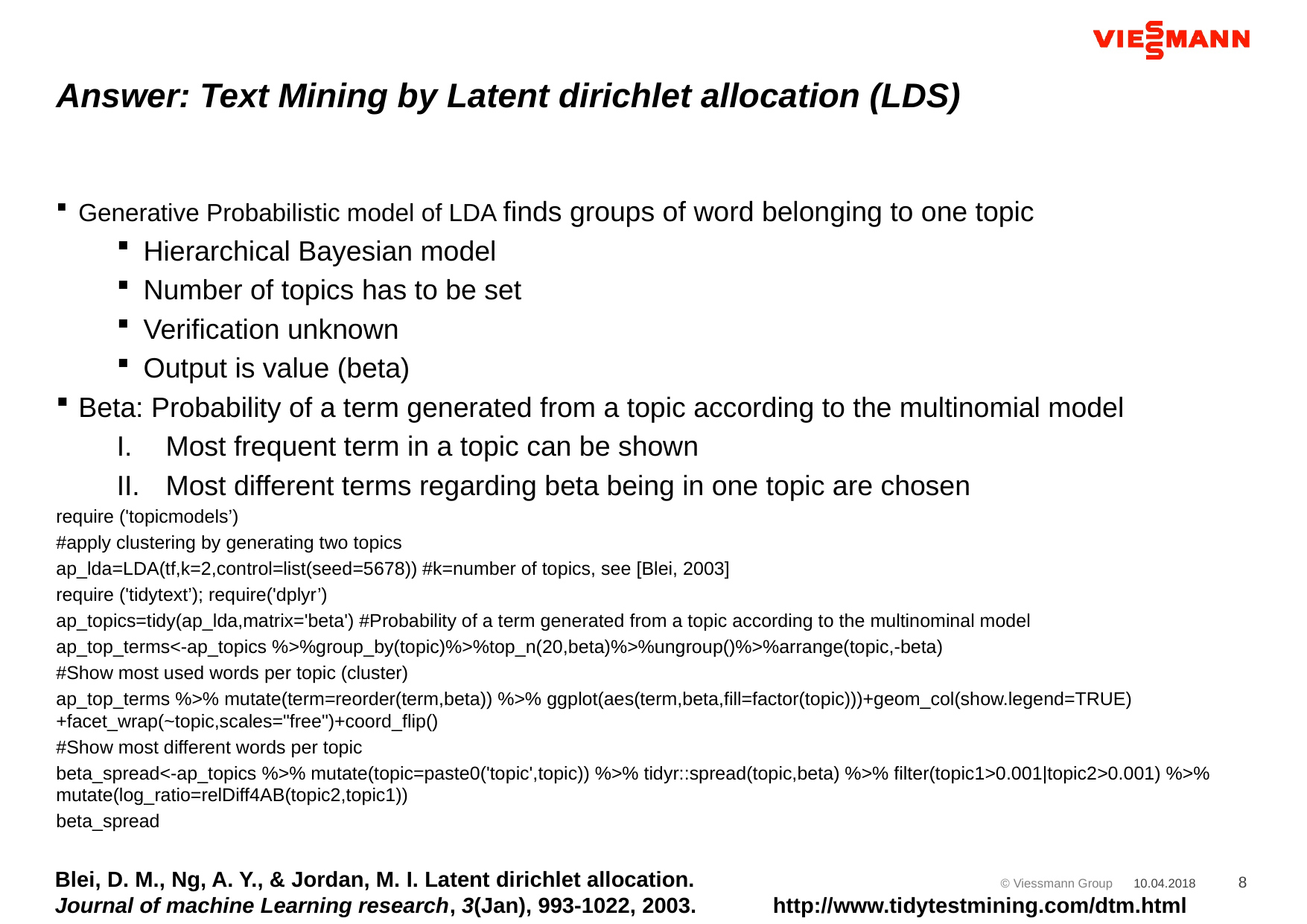

# Answer: Text Mining by Latent dirichlet allocation (LDS)
Generative Probabilistic model of LDA finds groups of word belonging to one topic
Hierarchical Bayesian model
Number of topics has to be set
Verification unknown
Output is value (beta)
Beta: Probability of a term generated from a topic according to the multinomial model
Most frequent term in a topic can be shown
Most different terms regarding beta being in one topic are chosen
require ('topicmodels’)
#apply clustering by generating two topics
ap_lda=LDA(tf,k=2,control=list(seed=5678)) #k=number of topics, see [Blei, 2003]
require ('tidytext’); require('dplyr’)
ap_topics=tidy(ap_lda,matrix='beta') #Probability of a term generated from a topic according to the multinominal model
ap_top_terms<-ap_topics %>%group_by(topic)%>%top_n(20,beta)%>%ungroup()%>%arrange(topic,-beta)
#Show most used words per topic (cluster)
ap_top_terms %>% mutate(term=reorder(term,beta)) %>% ggplot(aes(term,beta,fill=factor(topic)))+geom_col(show.legend=TRUE)+facet_wrap(~topic,scales="free")+coord_flip()
#Show most different words per topic
beta_spread<-ap_topics %>% mutate(topic=paste0('topic',topic)) %>% tidyr::spread(topic,beta) %>% filter(topic1>0.001|topic2>0.001) %>% mutate(log_ratio=relDiff4AB(topic2,topic1))
beta_spread
10.04.2018
8
Blei, D. M., Ng, A. Y., & Jordan, M. I. Latent dirichlet allocation. Journal of machine Learning research, 3(Jan), 993-1022, 2003.
http://www.tidytestmining.com/dtm.html